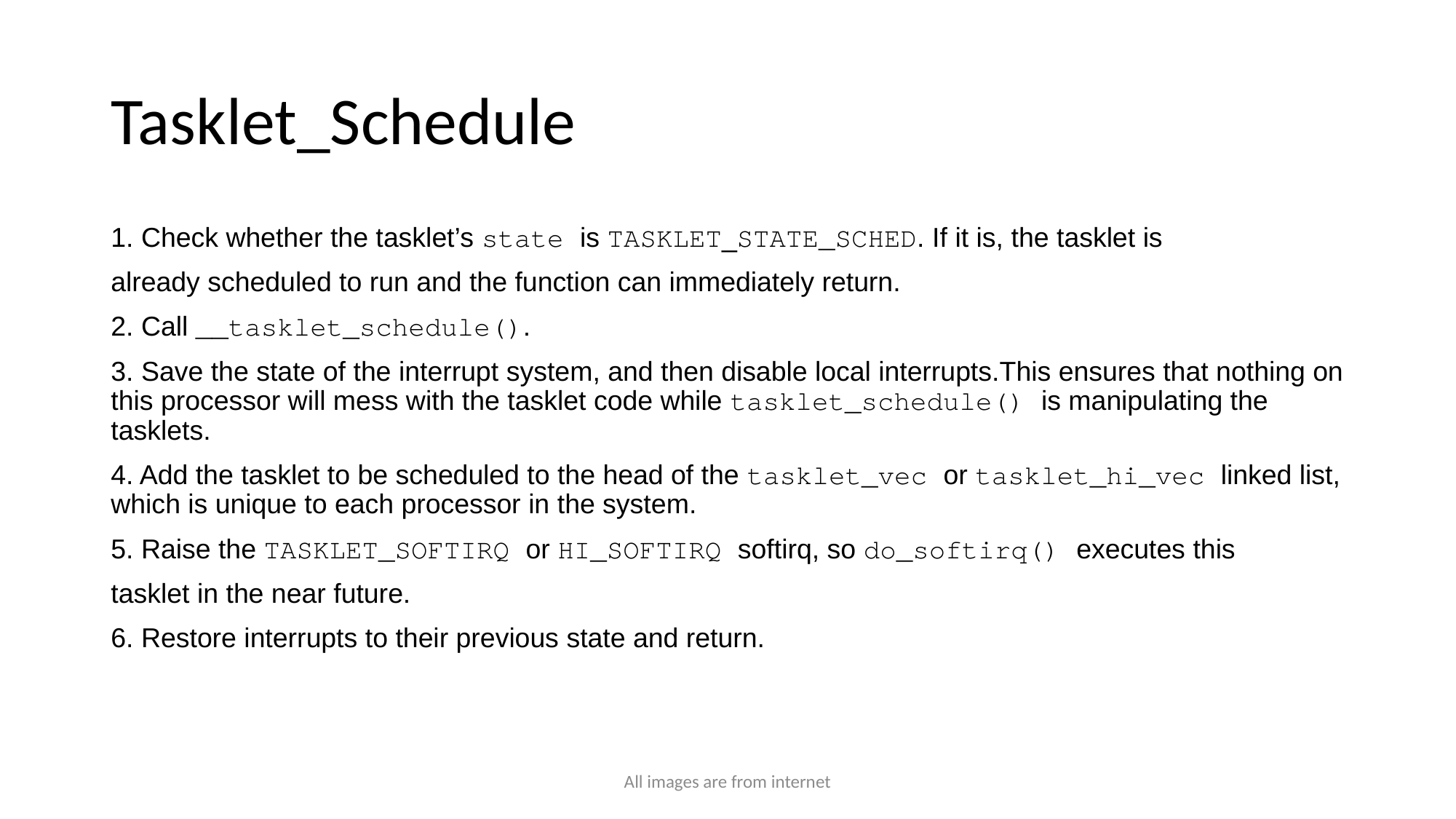

# Tasklet_Schedule
1. Check whether the tasklet’s state is TASKLET_STATE_SCHED. If it is, the tasklet is
already scheduled to run and the function can immediately return.
2. Call __tasklet_schedule().
3. Save the state of the interrupt system, and then disable local interrupts.This ensures that nothing on this processor will mess with the tasklet code while tasklet_schedule() is manipulating the tasklets.
4. Add the tasklet to be scheduled to the head of the tasklet_vec or tasklet_hi_vec linked list, which is unique to each processor in the system.
5. Raise the TASKLET_SOFTIRQ or HI_SOFTIRQ softirq, so do_softirq() executes this
tasklet in the near future.
6. Restore interrupts to their previous state and return.
All images are from internet